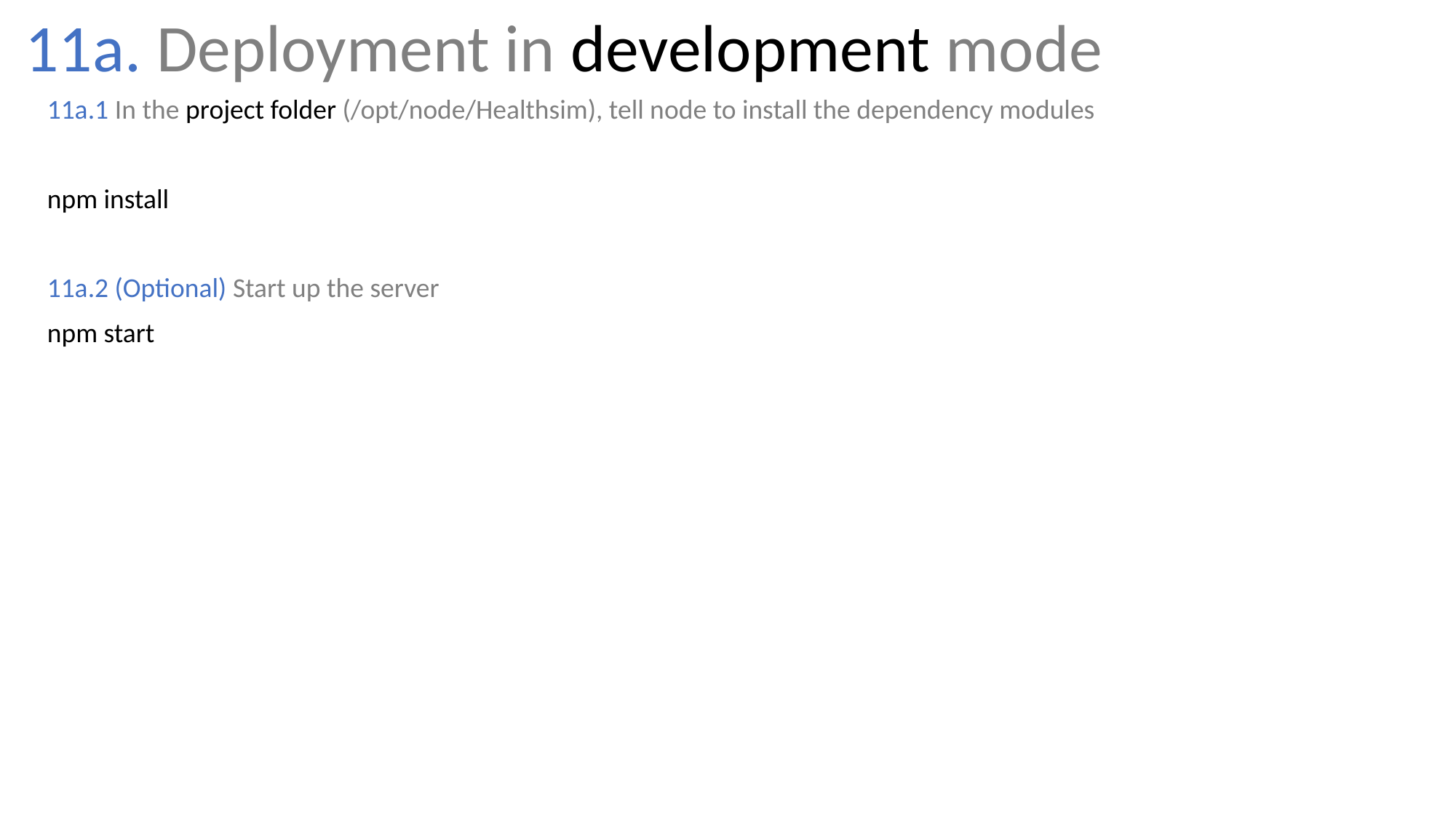

# 11a. Deployment in development mode
11a.1 In the project folder (/opt/node/Healthsim), tell node to install the dependency modules

npm install

11a.2 (Optional) Start up the server
npm start